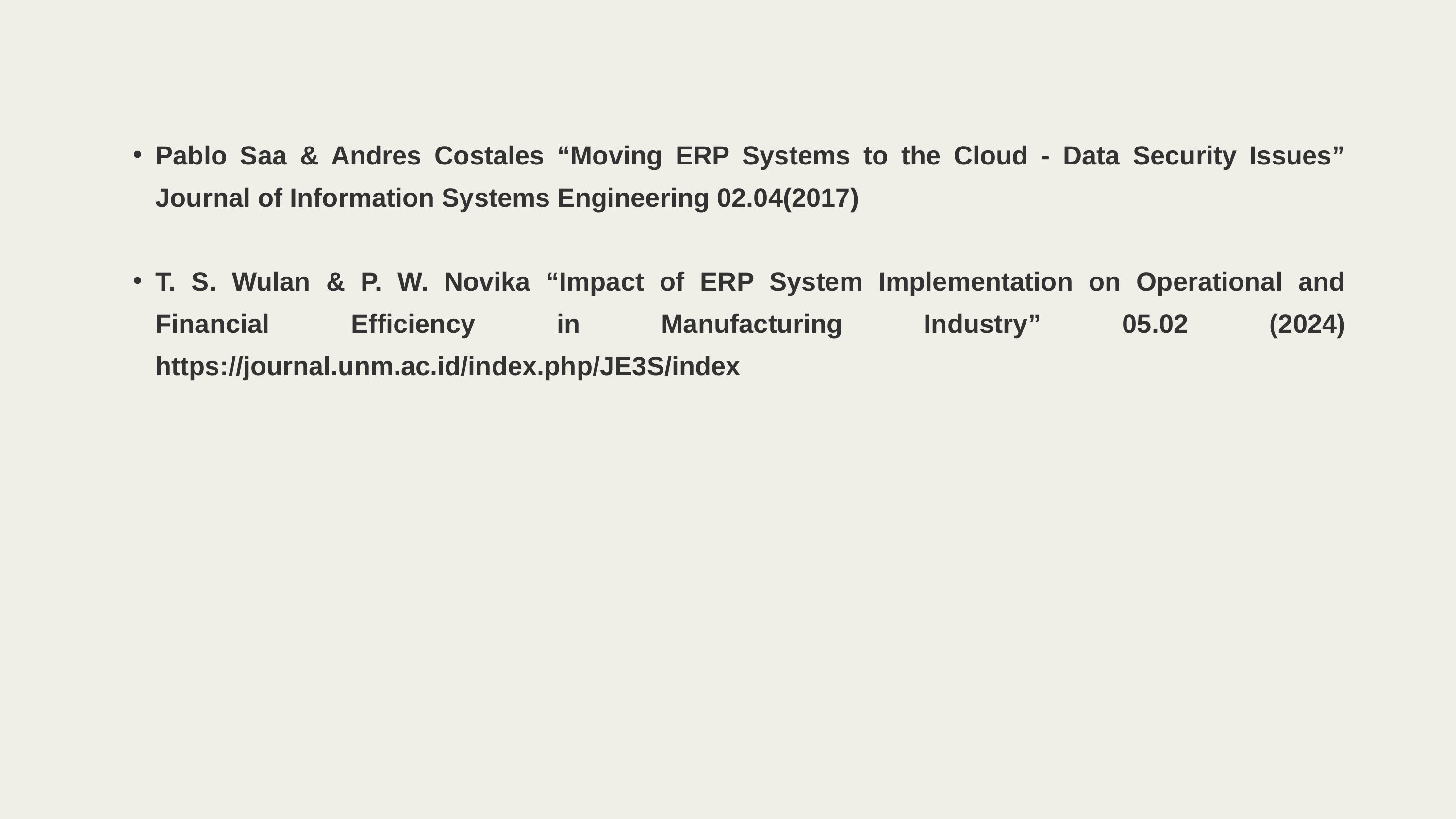

Pablo Saa & Andres Costales “Moving ERP Systems to the Cloud - Data Security Issues” Journal of Information Systems Engineering 02.04(2017)

T. S. Wulan & P. W. Novika “Impact of ERP System Implementation on Operational and Financial Efficiency in Manufacturing Industry” 05.02 (2024) https://journal.unm.ac.id/index.php/JE3S/index